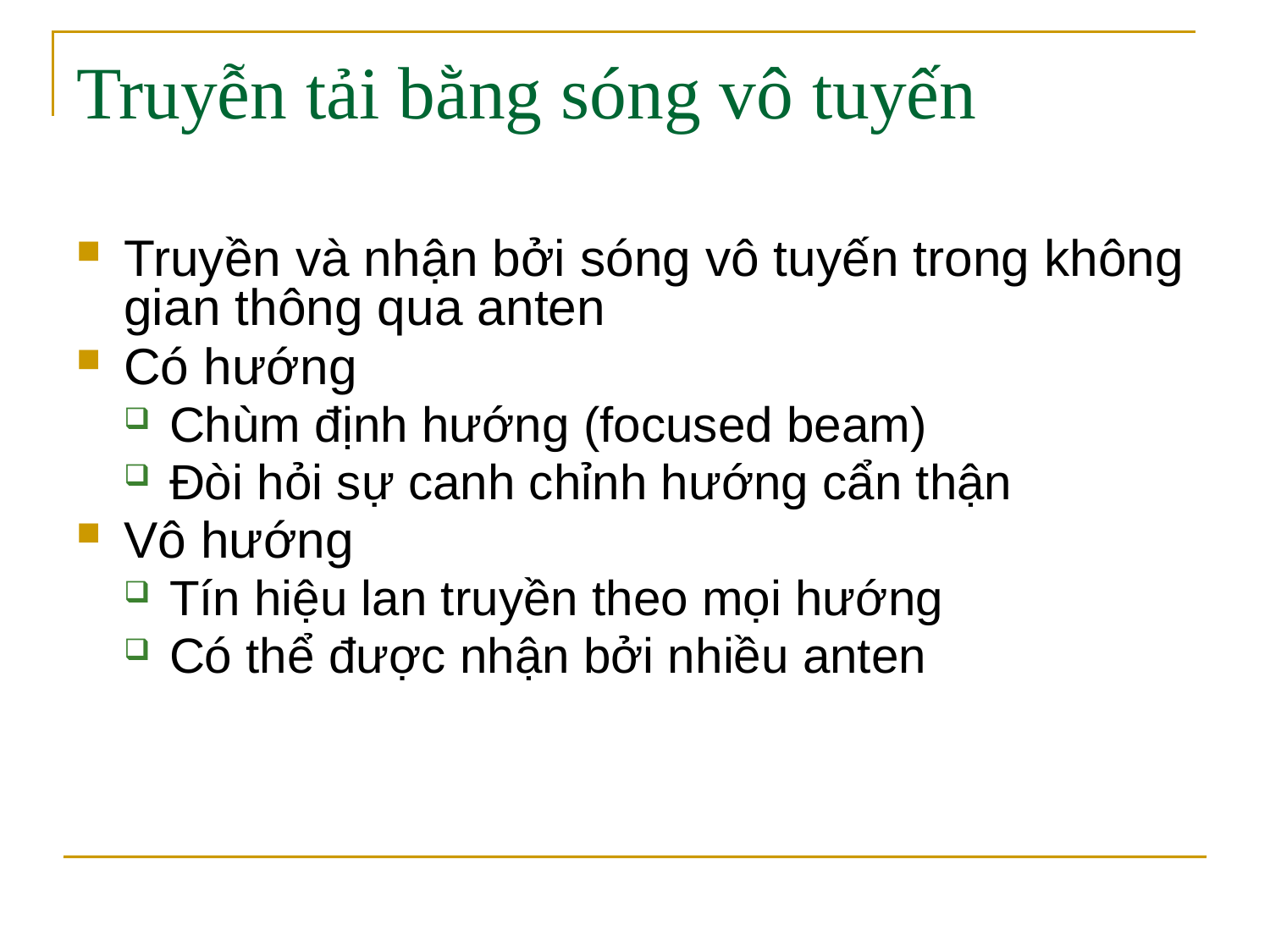

# Truyễn tải bằng sóng vô tuyến
Truyền và nhận bởi sóng vô tuyến trong không gian thông qua anten
Có hướng
Chùm định hướng (focused beam)
Đòi hỏi sự canh chỉnh hướng cẩn thận
Vô hướng
Tín hiệu lan truyền theo mọi hướng
Có thể được nhận bởi nhiều anten